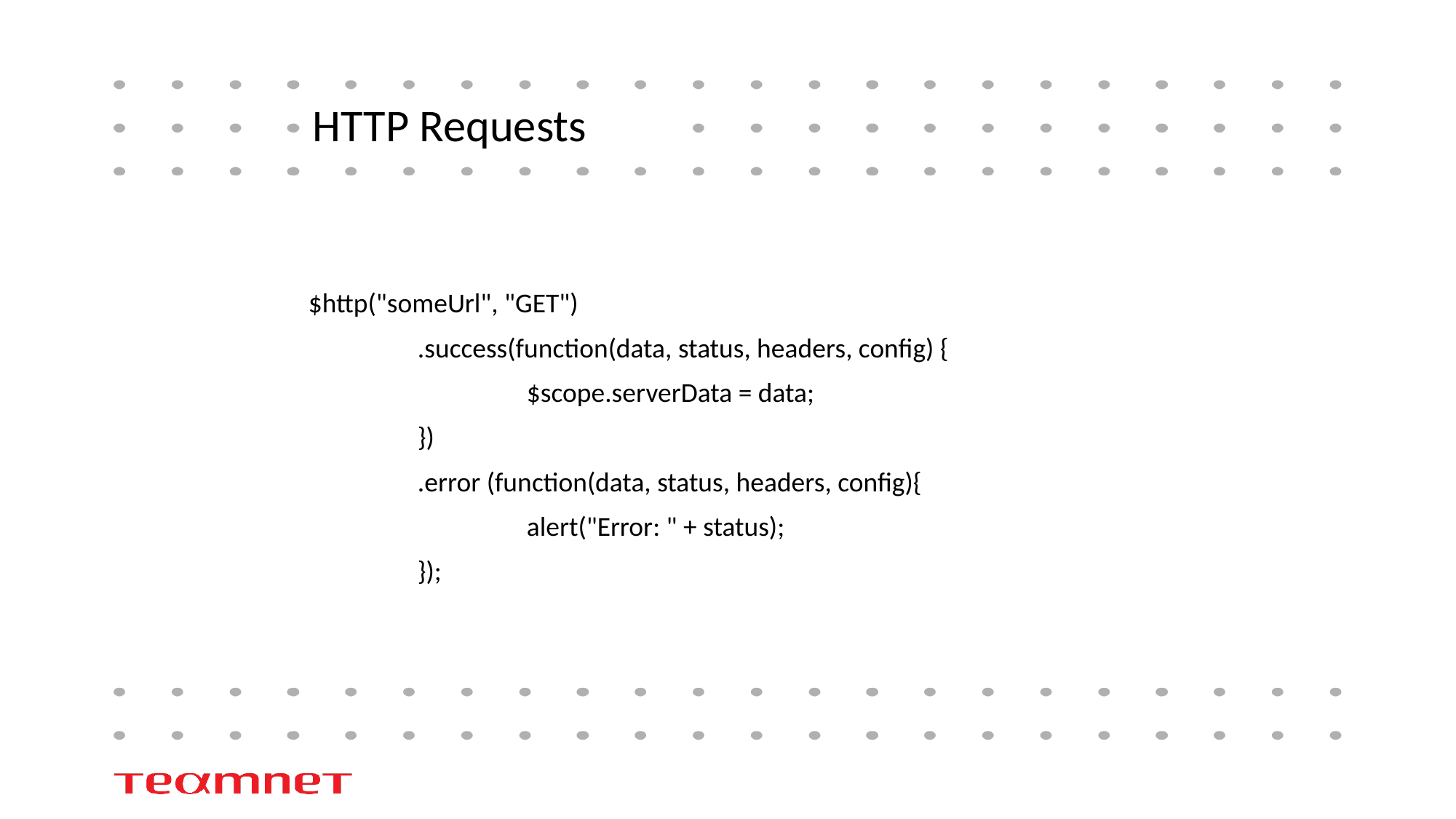

# HTTP Requests
$http("someUrl", "GET")
	.success(function(data, status, headers, config) {
		$scope.serverData = data;
	})
	.error (function(data, status, headers, config){
		alert("Error: " + status);
	});